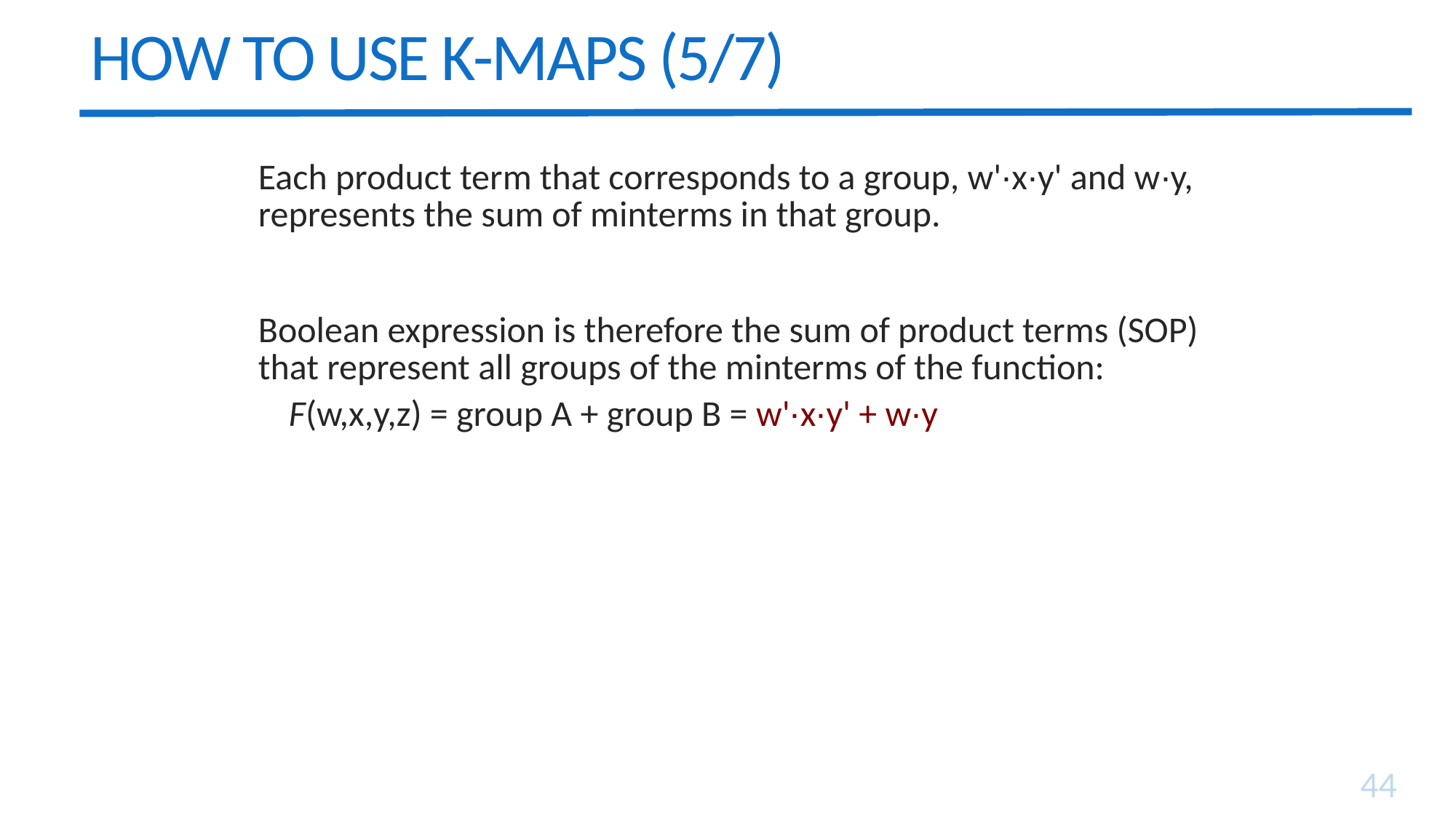

# HOW TO USE K-MAPS (5/7)
Each product term that corresponds to a group, w'∙x∙y' and w∙y, represents the sum of minterms in that group.

Boolean expression is therefore the sum of product terms (SOP) that represent all groups of the minterms of the function:
	F(w,x,y,z) = group A + group B = w'∙x∙y' + w∙y
44